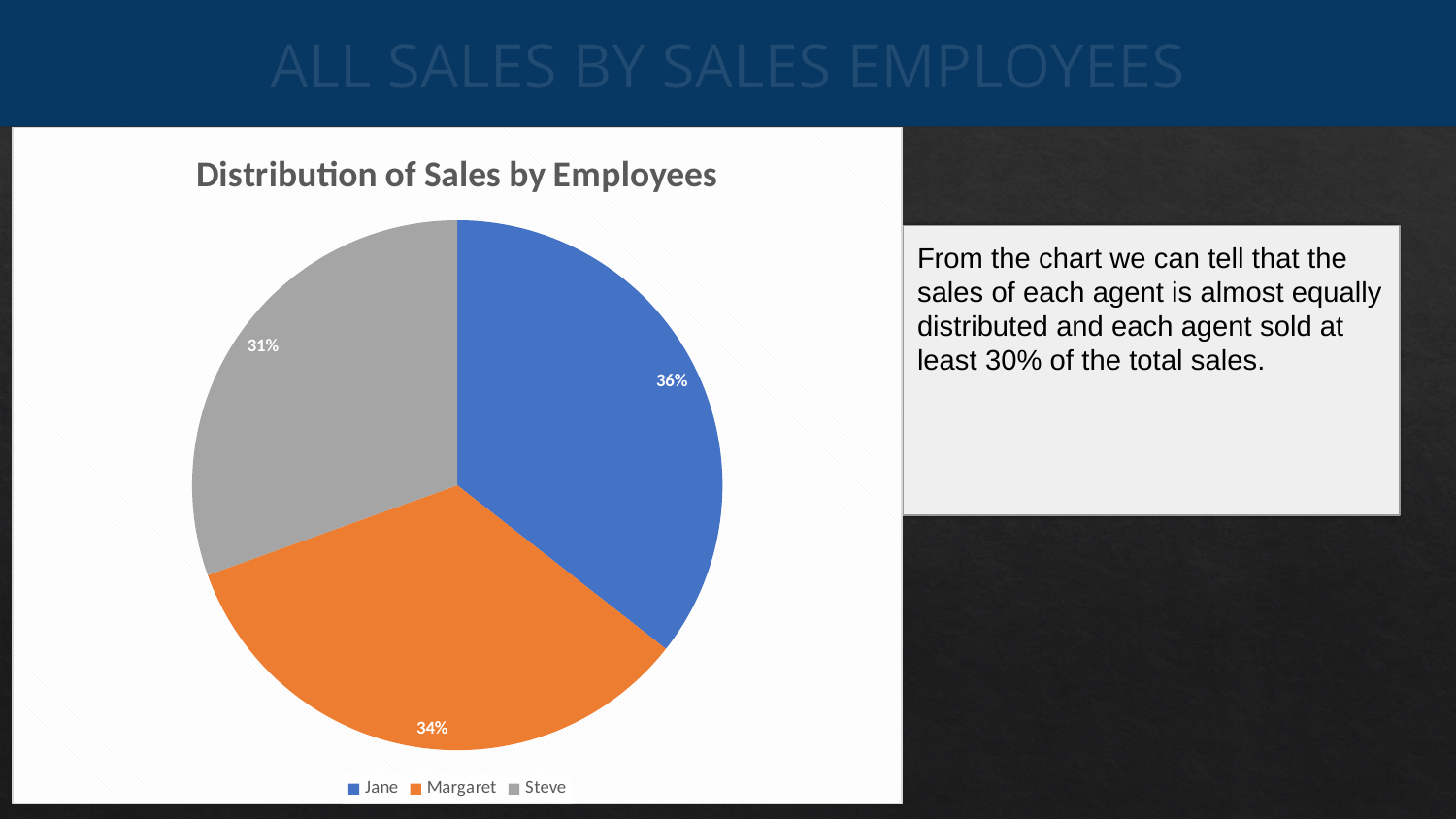

# ALL SALES BY SALES EMPLOYEES

### Chart: Distribution of Sales by Employees

| Category |  |
|---|---|
| Jane | 48900.60000000308 |
| Margaret | 46572.00000000245 |
| Steve | 41914.80000000141 |
<visualization>
From the chart we can tell that the sales of each agent is almost equally distributed and each agent sold at least 30% of the total sales.